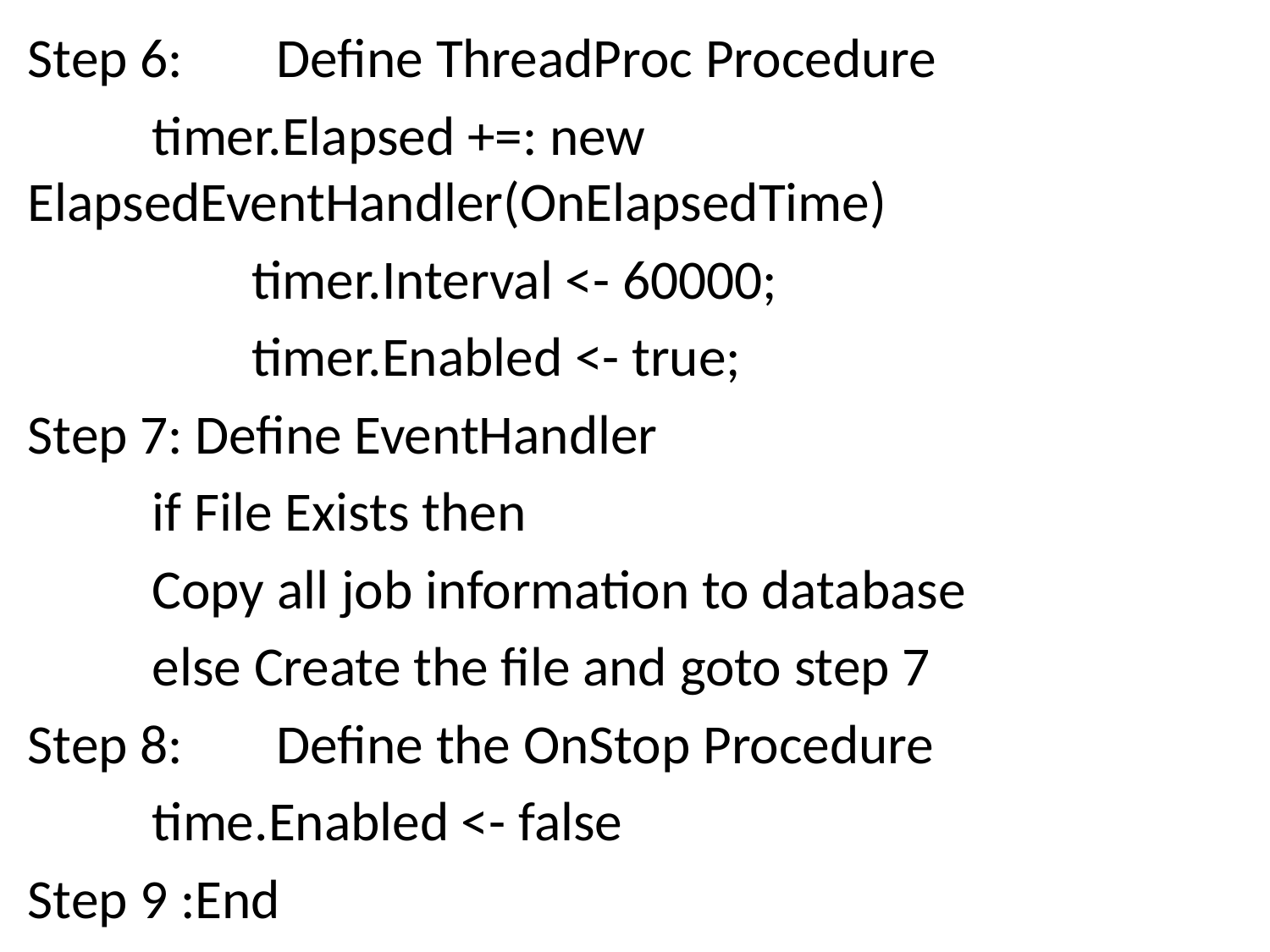

Step 6:	Define ThreadProc Procedure
		timer.Elapsed +=: new  			ElapsedEventHandler(OnElapsedTime)
	        timer.Interval <- 60000;
        	        timer.Enabled <- true;
Step 7: Define EventHandler
		if File Exists then
			Copy all job information to database
		else Create the file and goto step 7
Step 8:	Define the OnStop Procedure
		time.Enabled <- false
Step 9 :End